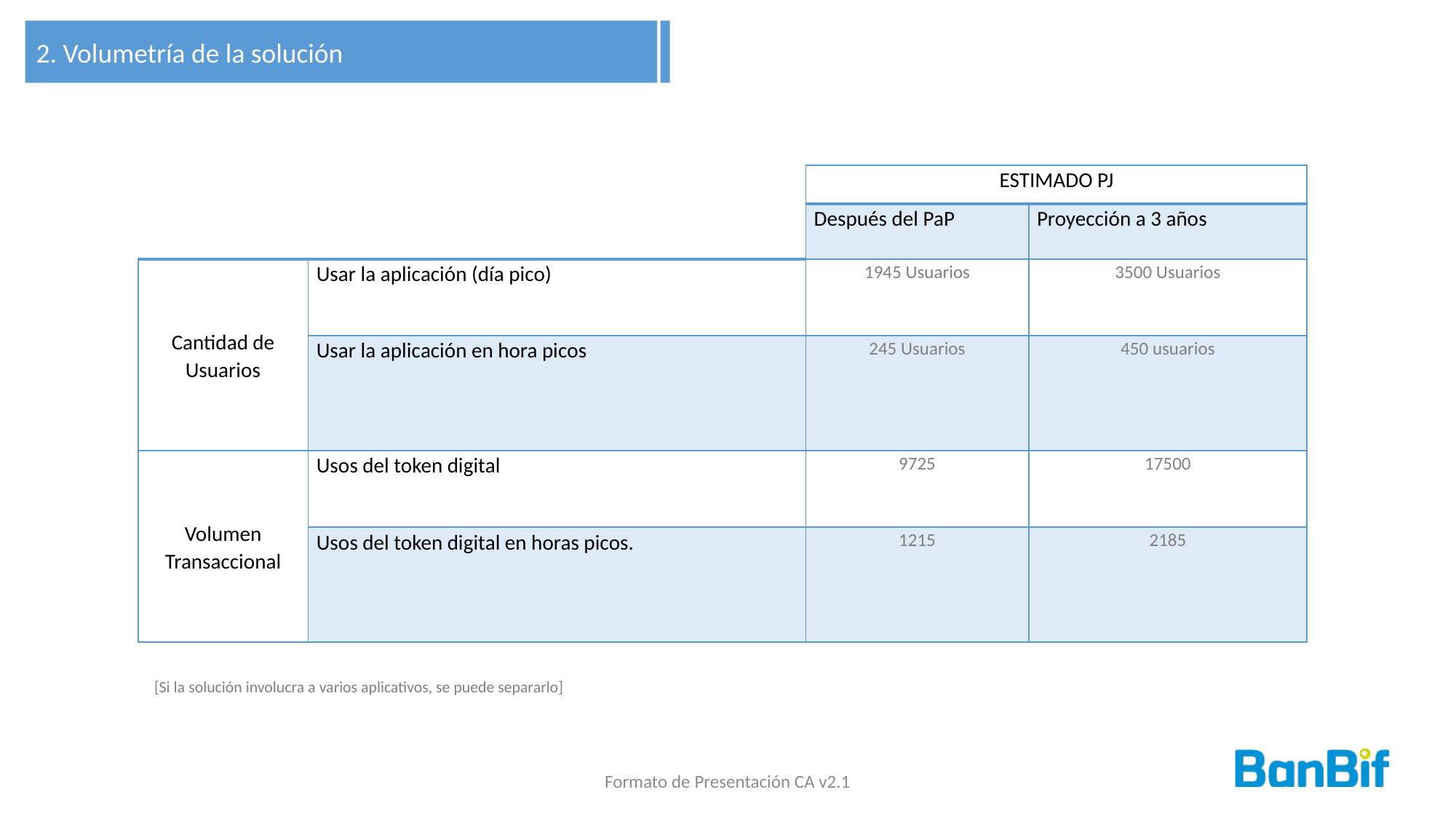

2. Volumetría de la solución
|  |  | ESTIMADO PJ |  |
| --- | --- | --- | --- |
|  |  | Después del PaP | Proyección a 3 años |
| Cantidad de Usuarios | Usar la aplicación (día pico) | 1945 Usuarios | 3500 Usuarios |
|  | Usar la aplicación en hora picos | 245 Usuarios | 450 usuarios |
| Volumen Transaccional | Usos del token digital | 9725 | 17500 |
|  | Usos del token digital en horas picos. | 1215 | 2185 |
[Si la solución involucra a varios aplicativos, se puede separarlo]
Formato de Presentación CA v2.1